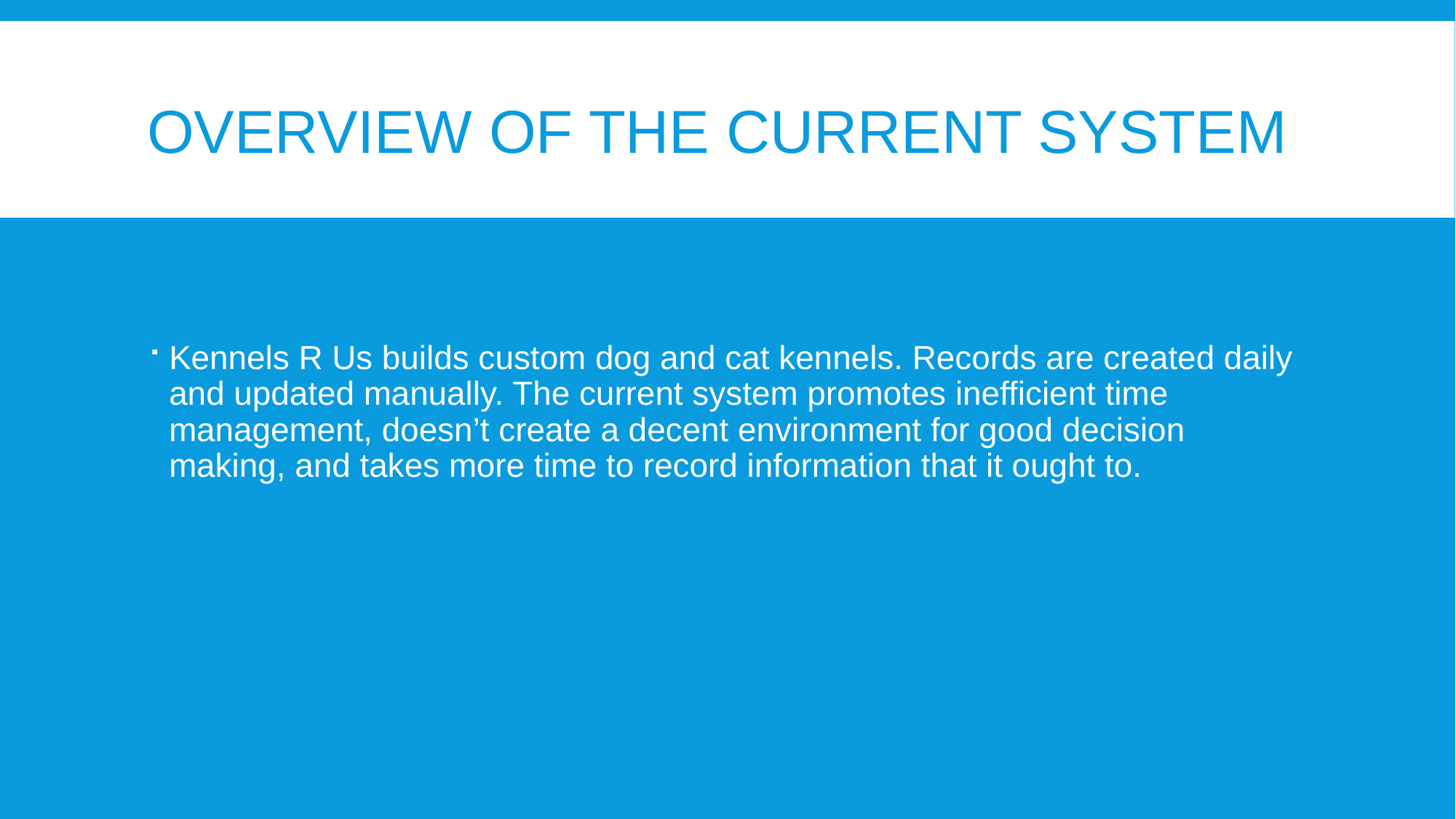

# Overview of the Current System
Kennels R Us builds custom dog and cat kennels. Records are created daily and updated manually. The current system promotes inefficient time management, doesn’t create a decent environment for good decision making, and takes more time to record information that it ought to.